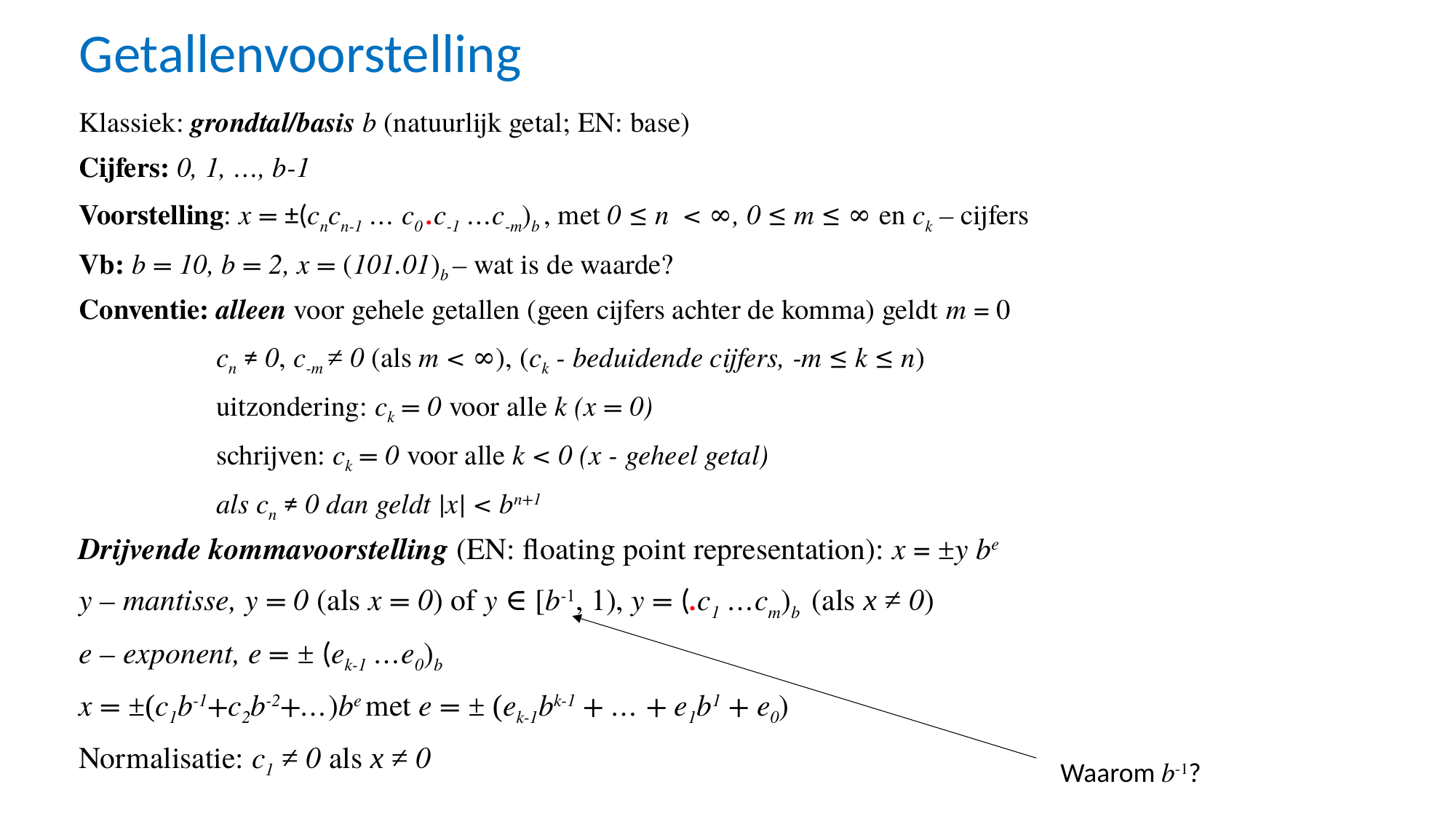

# Getallenvoorstelling
Klassiek: grondtal/basis b (natuurlijk getal; EN: base)
Cijfers: 0, 1, …, b-1
Voorstelling: x = ±(cncn-1 … c0 .c-1 …c-m)b , met 0 ≤ n  < ∞, 0 ≤ m ≤ ∞ en ck – cijfers
Vb: b = 10, b = 2, x = (101.01)b – wat is de waarde?
Conventie: alleen voor gehele getallen (geen cijfers achter de komma) geldt m = 0
	     cn ≠ 0, c-m ≠ 0 (als m < ∞), (ck - beduidende cijfers, -m ≤ k ≤ n)
	     uitzondering: ck = 0 voor alle k (x = 0)
	     schrijven: ck = 0 voor alle k < 0 (x - geheel getal)
	     als cn ≠ 0 dan geldt |x| < bn+1
Drijvende kommavoorstelling (EN: floating point representation): x = ±y be
y – mantisse, y = 0 (als x = 0) of y ∈ [b-1, 1), y = (.c1 …cm)b  (als x ≠ 0)
e – exponent, e = ± (ek-1 …e0)b
x = ±(c1b-1+c2b-2+…)be met e = ± (ek-1bk-1 + … + e1b1 + e0)
Normalisatie: c1 ≠ 0 als x ≠ 0
Waarom b-1?